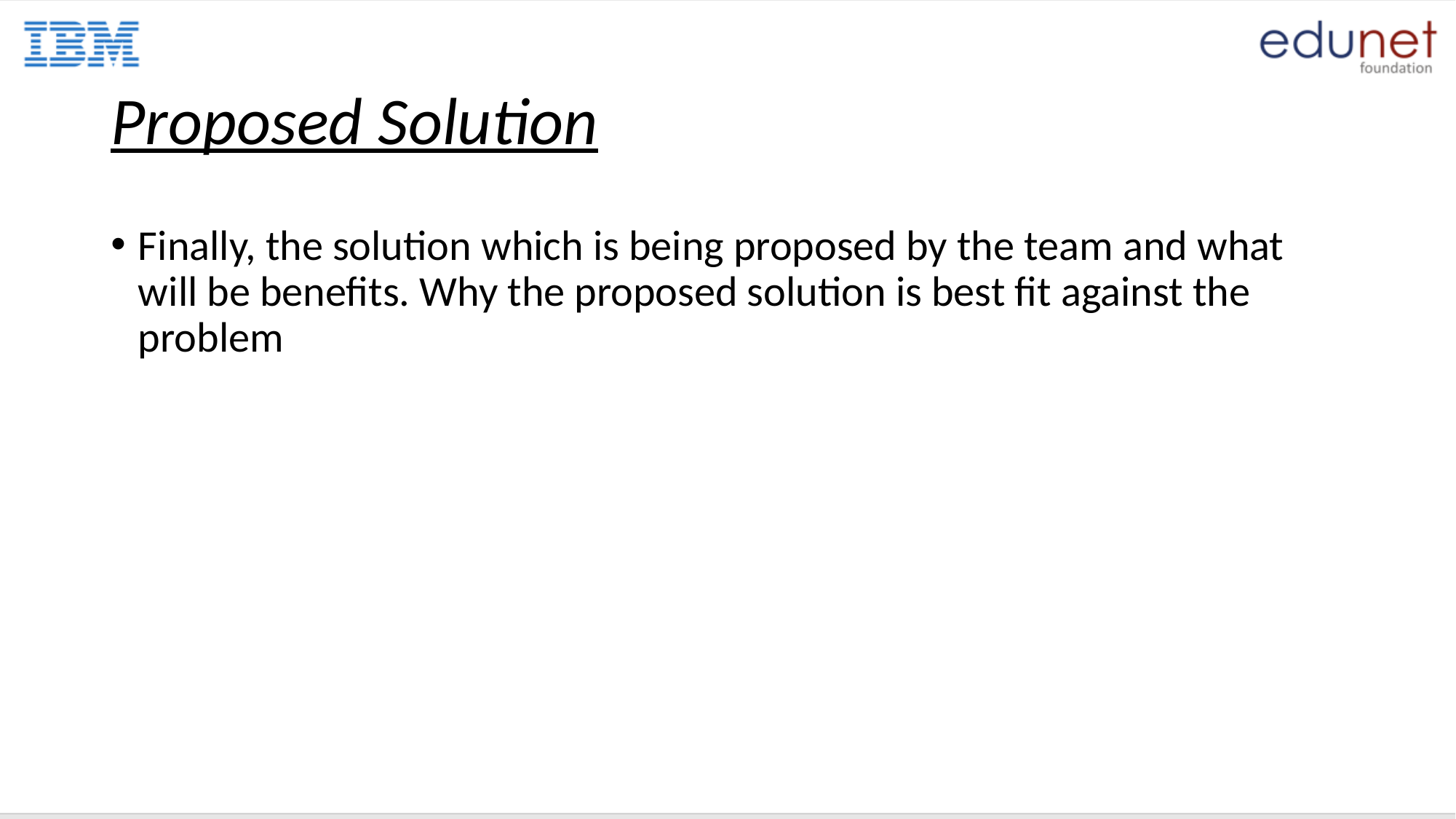

# Proposed Solution
Finally, the solution which is being proposed by the team and what will be benefits. Why the proposed solution is best fit against the problem